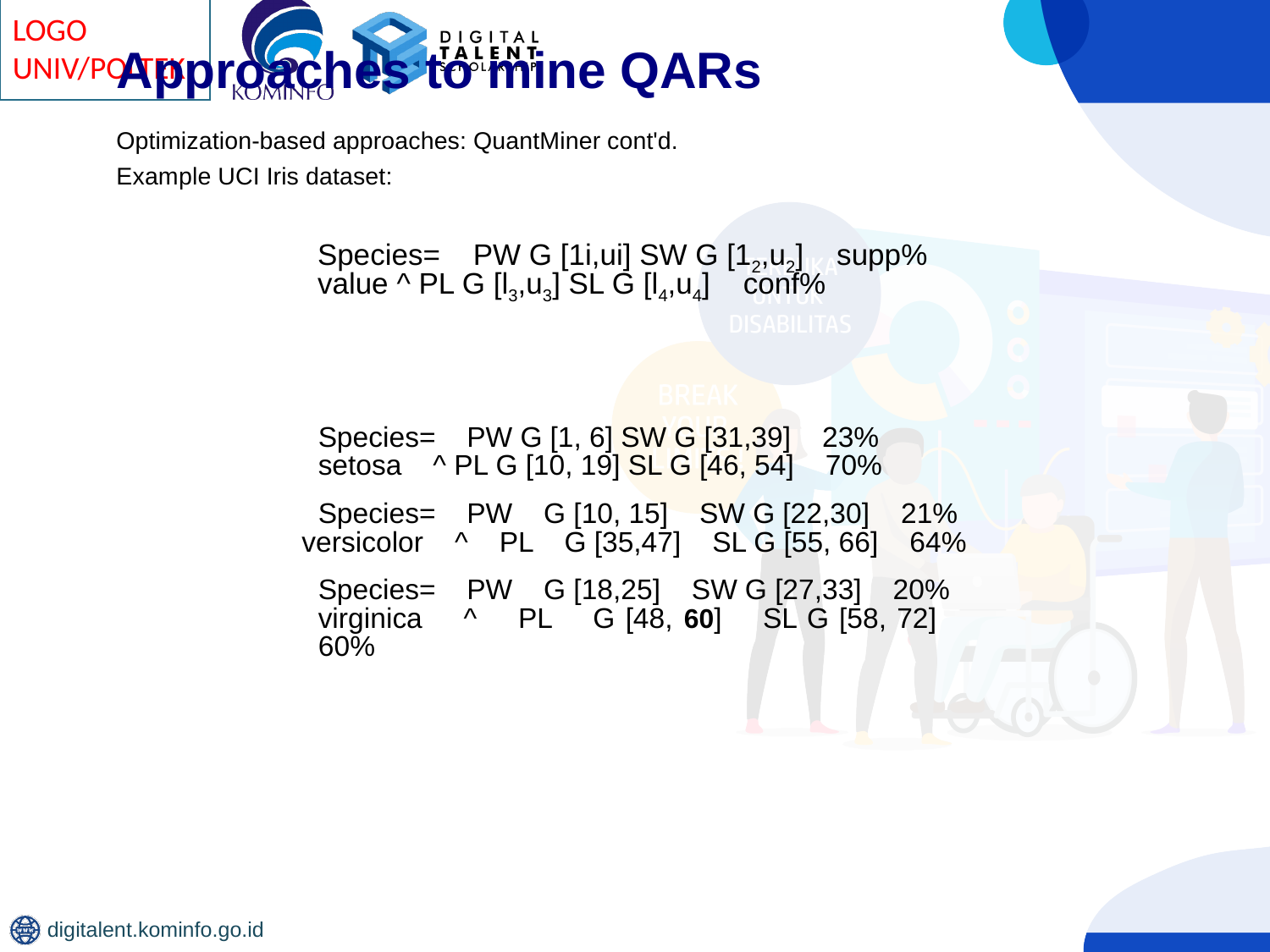

Approaches to mine QARs
Optimization-based approaches: QuantMiner cont'd.
Example UCI Iris dataset:
Species=    PW G [1i,ui] SW G [12,u2]    supp%
value ^ PL G [l3,u3] SL G [l4,u4]    conf%
Species=    PW G [1, 6] SW G [31,39]    23%
setosa    ^ PL G [10, 19] SL G [46, 54]    70%
Species=    PW    G [10, 15]    SW G [22,30]    21%
versicolor    ^    PL    G [35,47]    SL G [55, 66]    64%
Species=    PW    G [18,25]    SW G [27,33]    20%
virginica    ^    PL    G [48, 60]    SL G [58, 72]    60%